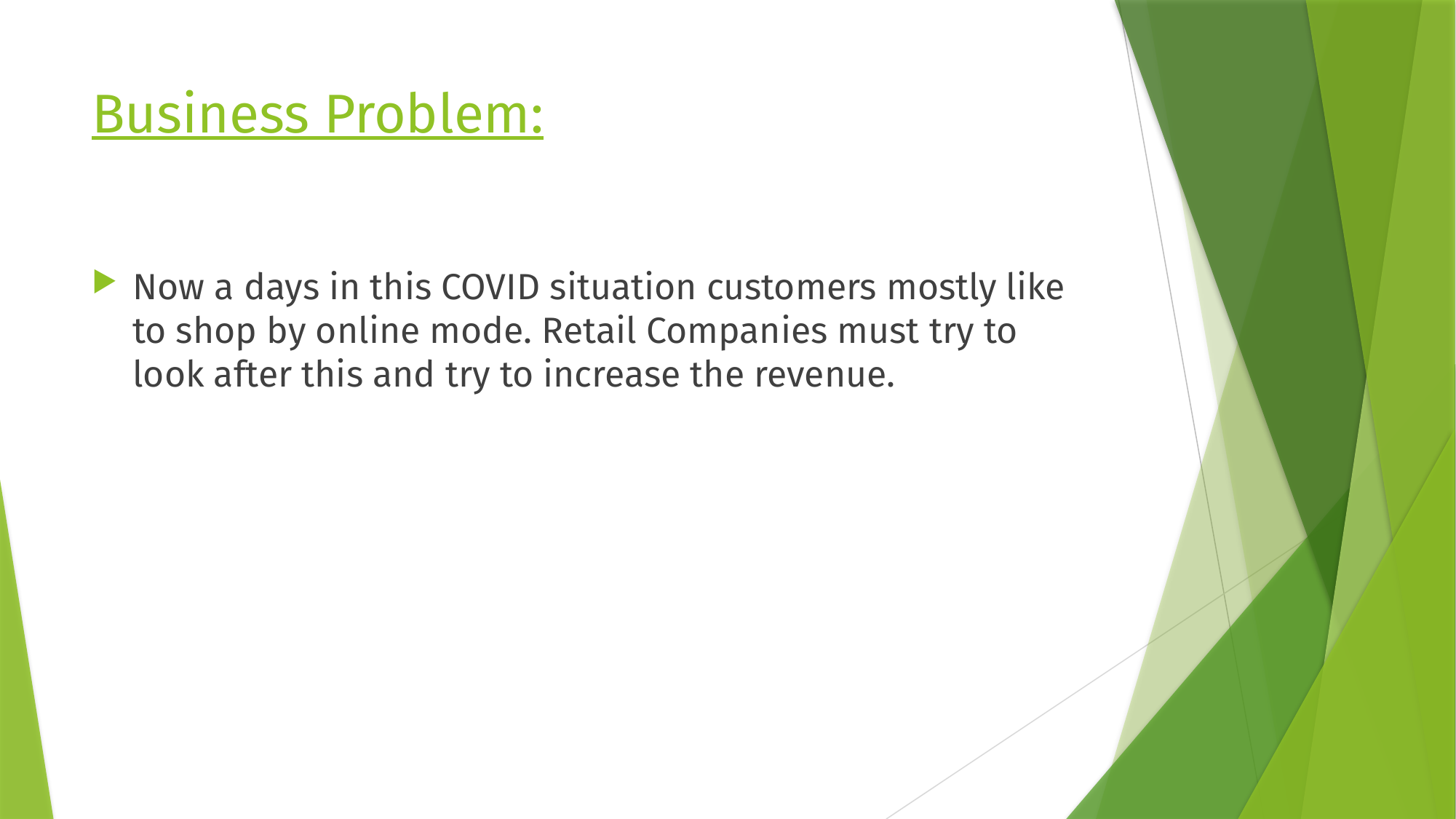

# Business Problem:
Now a days in this COVID situation customers mostly like to shop by online mode. Retail Companies must try to look after this and try to increase the revenue.